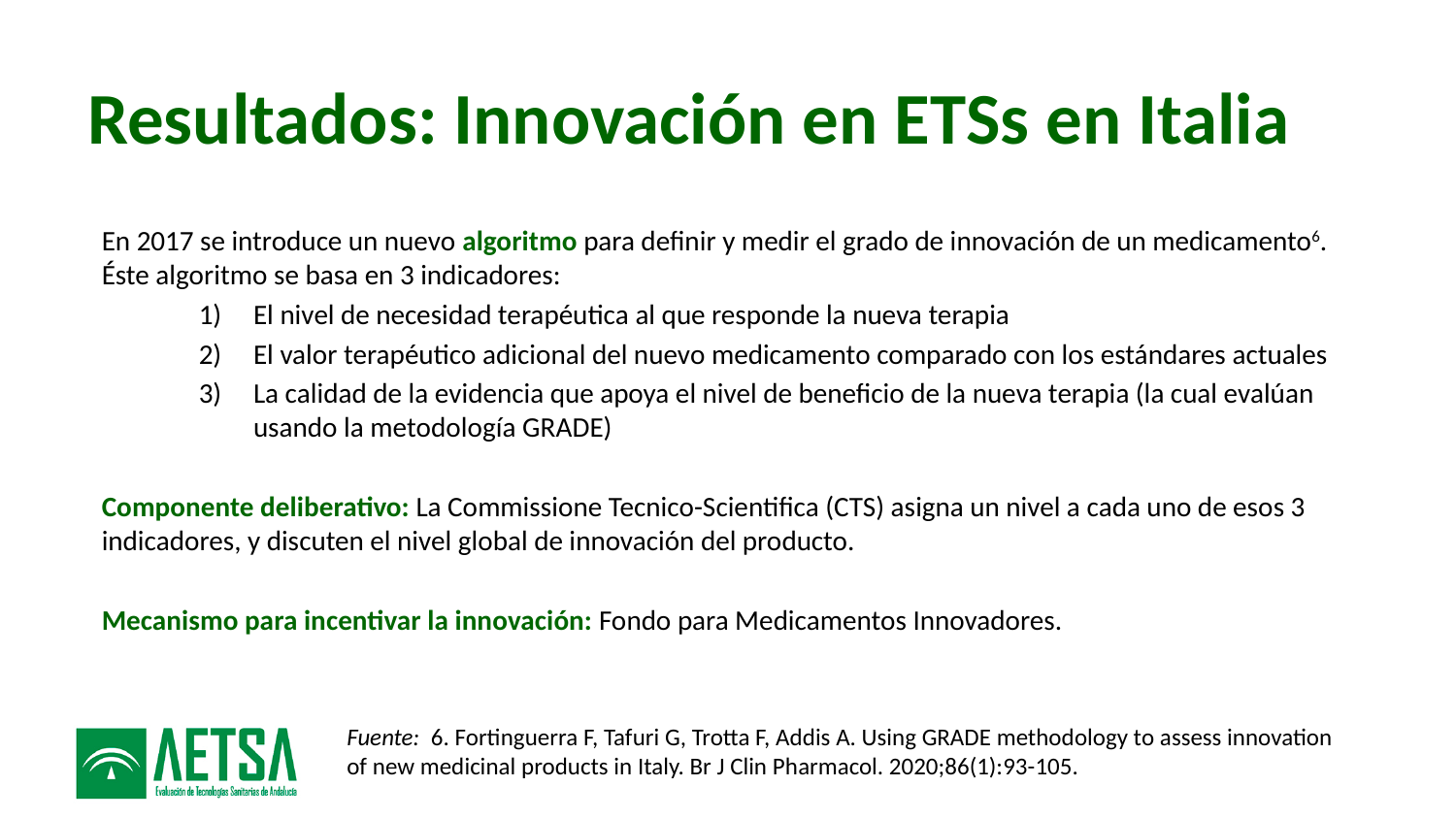

# Resultados: Innovación en ETSs en Italia
En 2017 se introduce un nuevo algoritmo para definir y medir el grado de innovación de un medicamento6. Éste algoritmo se basa en 3 indicadores:
El nivel de necesidad terapéutica al que responde la nueva terapia
El valor terapéutico adicional del nuevo medicamento comparado con los estándares actuales
La calidad de la evidencia que apoya el nivel de beneficio de la nueva terapia (la cual evalúan usando la metodología GRADE)

Componente deliberativo: La Commissione Tecnico-Scientifica (CTS) asigna un nivel a cada uno de esos 3 indicadores, y discuten el nivel global de innovación del producto.

Mecanismo para incentivar la innovación: Fondo para Medicamentos Innovadores.
Fuente:  6. Fortinguerra F, Tafuri G, Trotta F, Addis A. Using GRADE methodology to assess innovation of new medicinal products in Italy. Br J Clin Pharmacol. 2020;86(1):93-105.